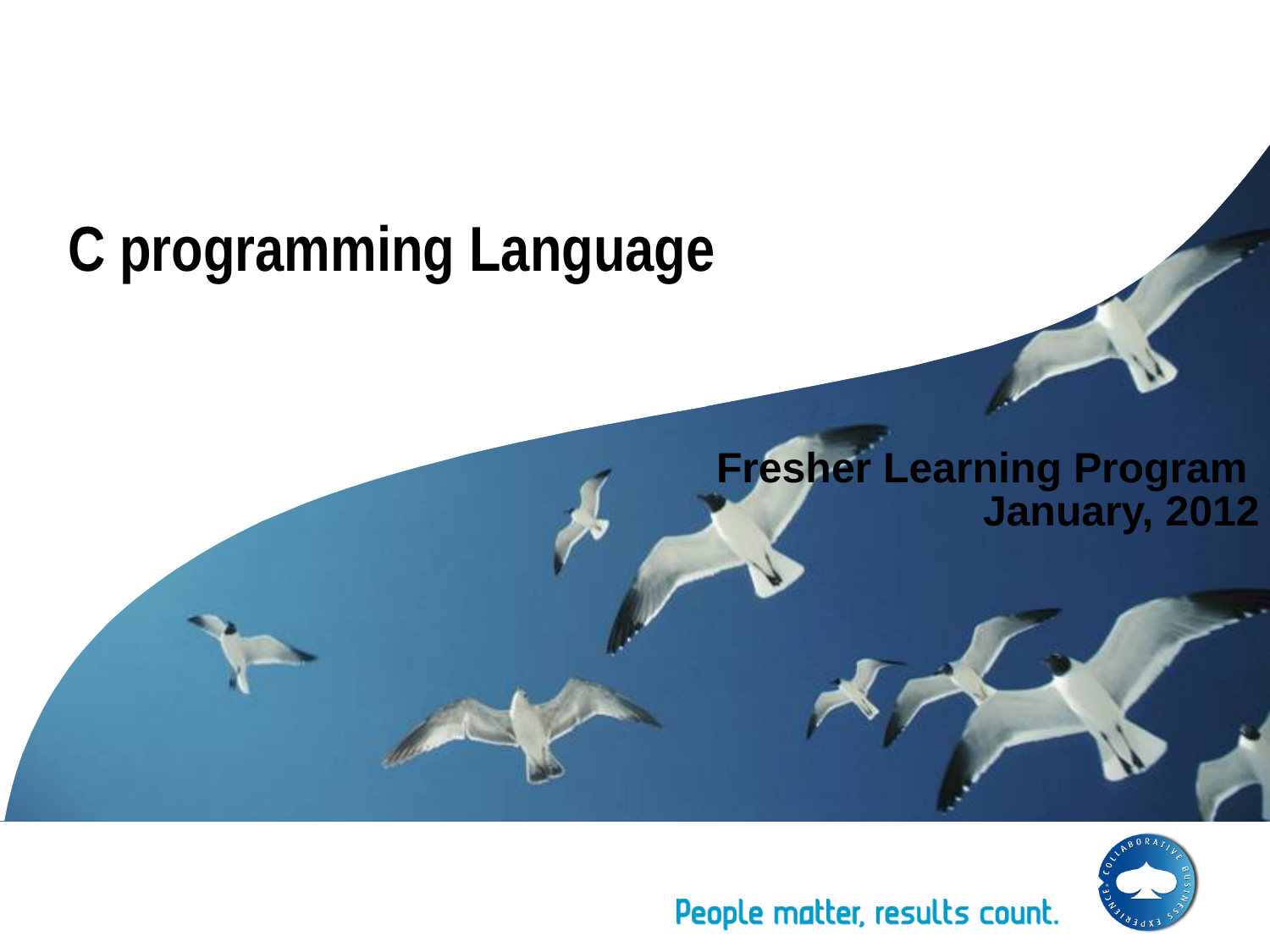

C programming Language
Fresher Learning Program
January, 2012